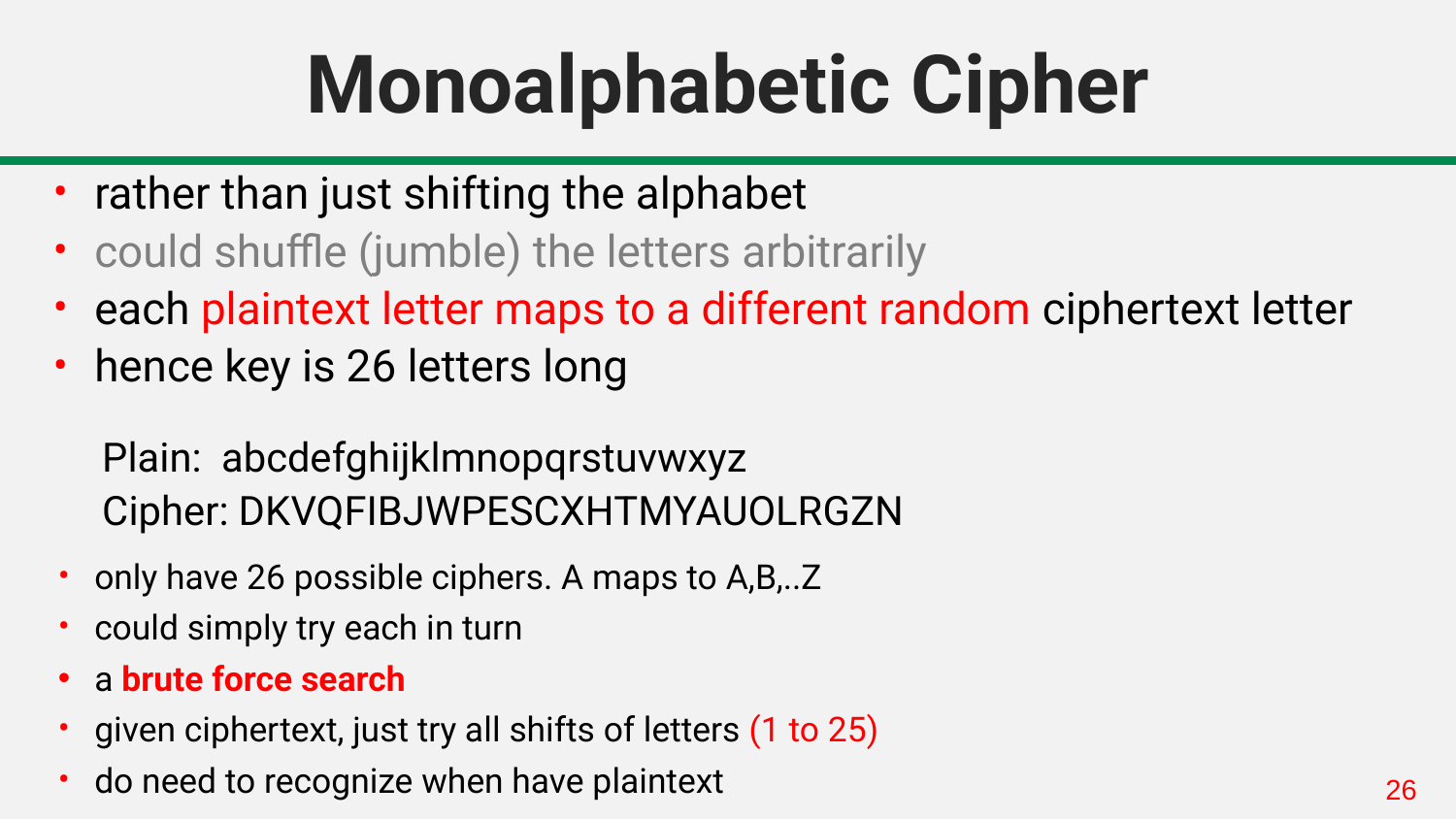

# Monoalphabetic Cipher
rather than just shifting the alphabet
could shuffle (jumble) the letters arbitrarily
each plaintext letter maps to a different random ciphertext letter
hence key is 26 letters long

Plain:  abcdefghijklmnopqrstuvwxyz
Cipher: DKVQFIBJWPESCXHTMYAUOLRGZN
only have 26 possible ciphers. A maps to A,B,..Z
could simply try each in turn
a brute force search
given ciphertext, just try all shifts of letters (1 to 25)
do need to recognize when have plaintext